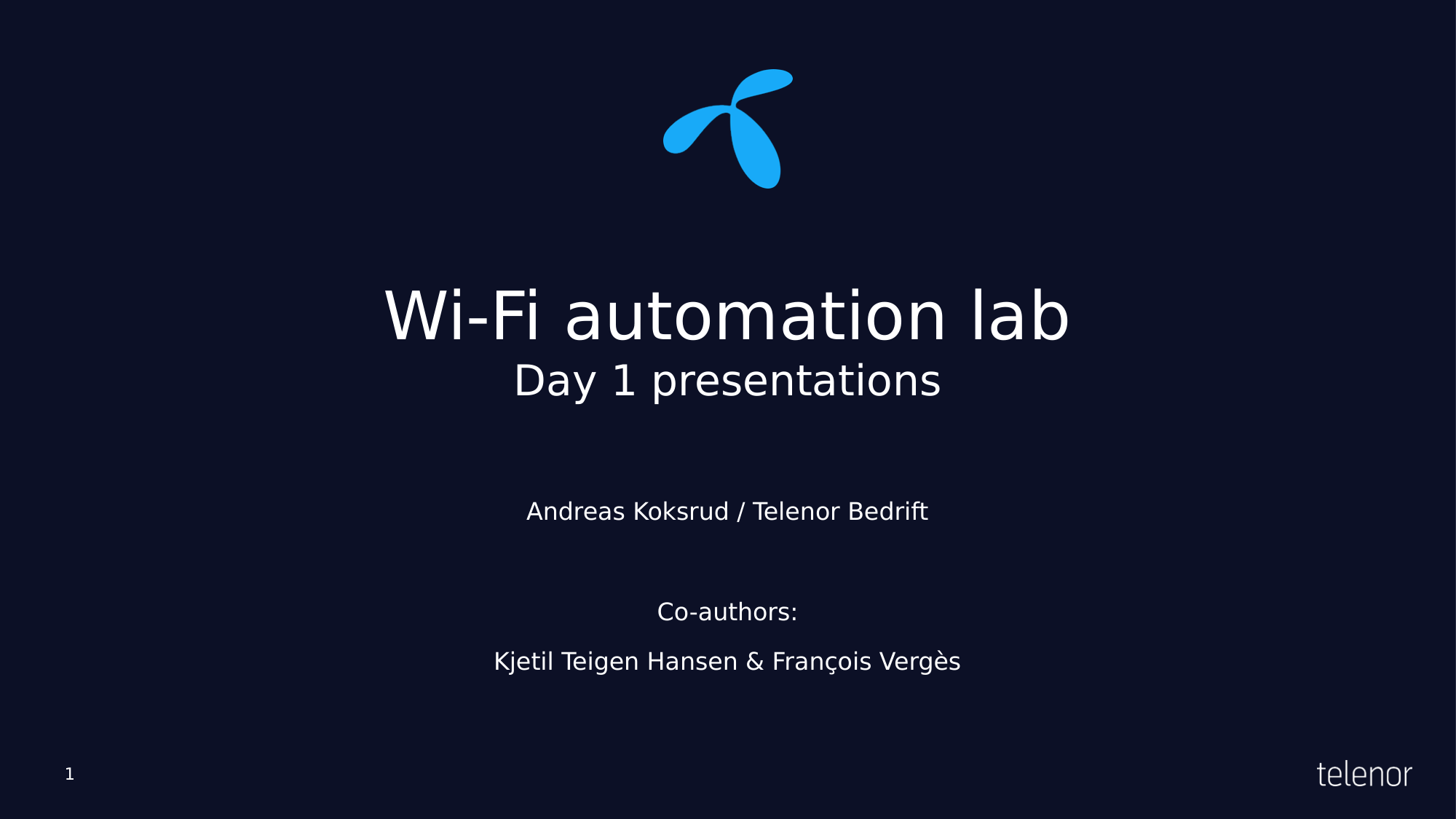

# Wi-Fi automation lab Day 1 presentations
Andreas Koksrud / Telenor Bedrift

Co-authors:
Kjetil Teigen Hansen & François Vergès
1